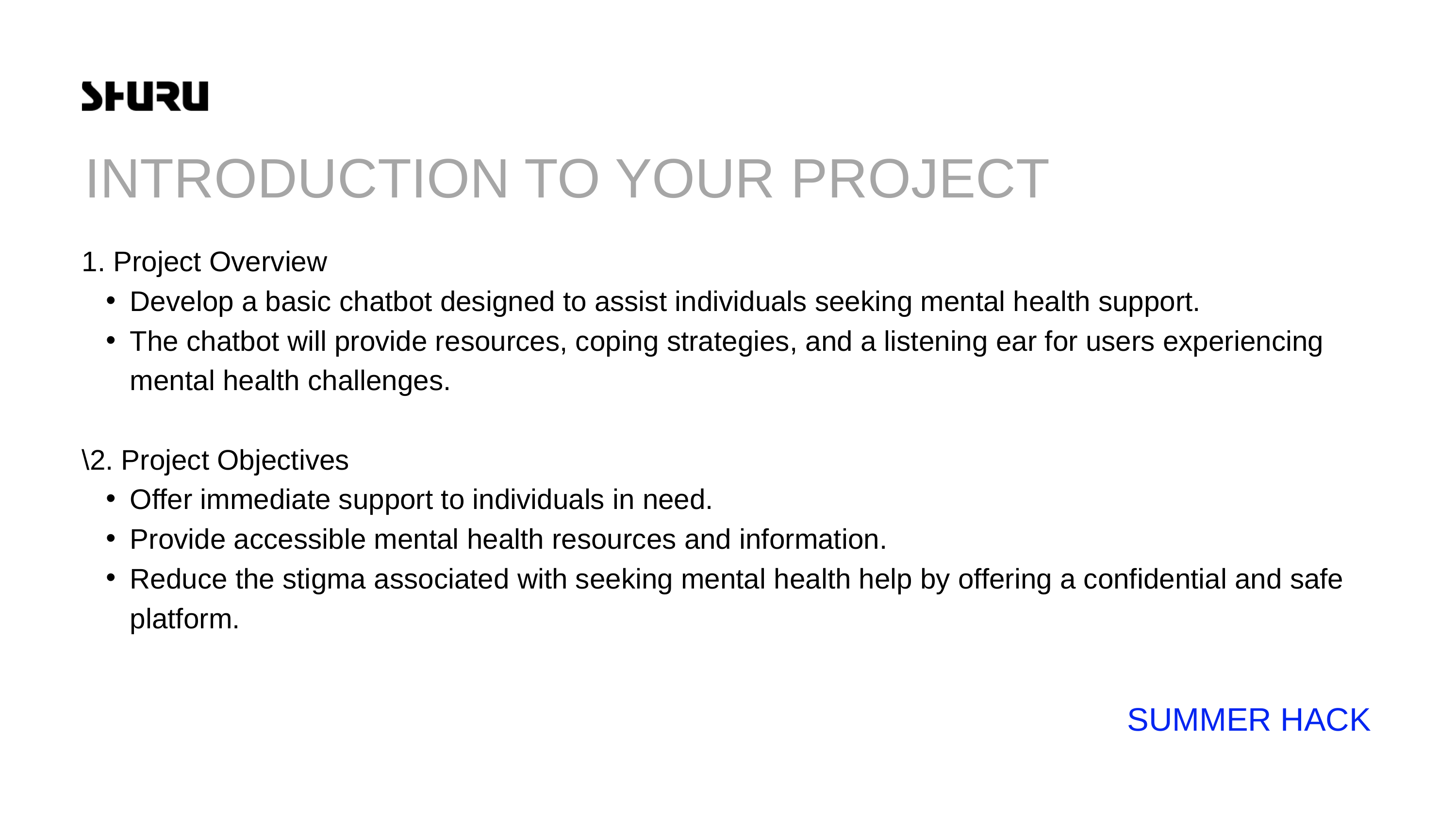

INTRODUCTION TO YOUR PROJECT
1. Project Overview
Develop a basic chatbot designed to assist individuals seeking mental health support.
The chatbot will provide resources, coping strategies, and a listening ear for users experiencing mental health challenges.

\2. Project Objectives
Offer immediate support to individuals in need.
Provide accessible mental health resources and information.
Reduce the stigma associated with seeking mental health help by offering a confidential and safe platform.

SUMMER HACK